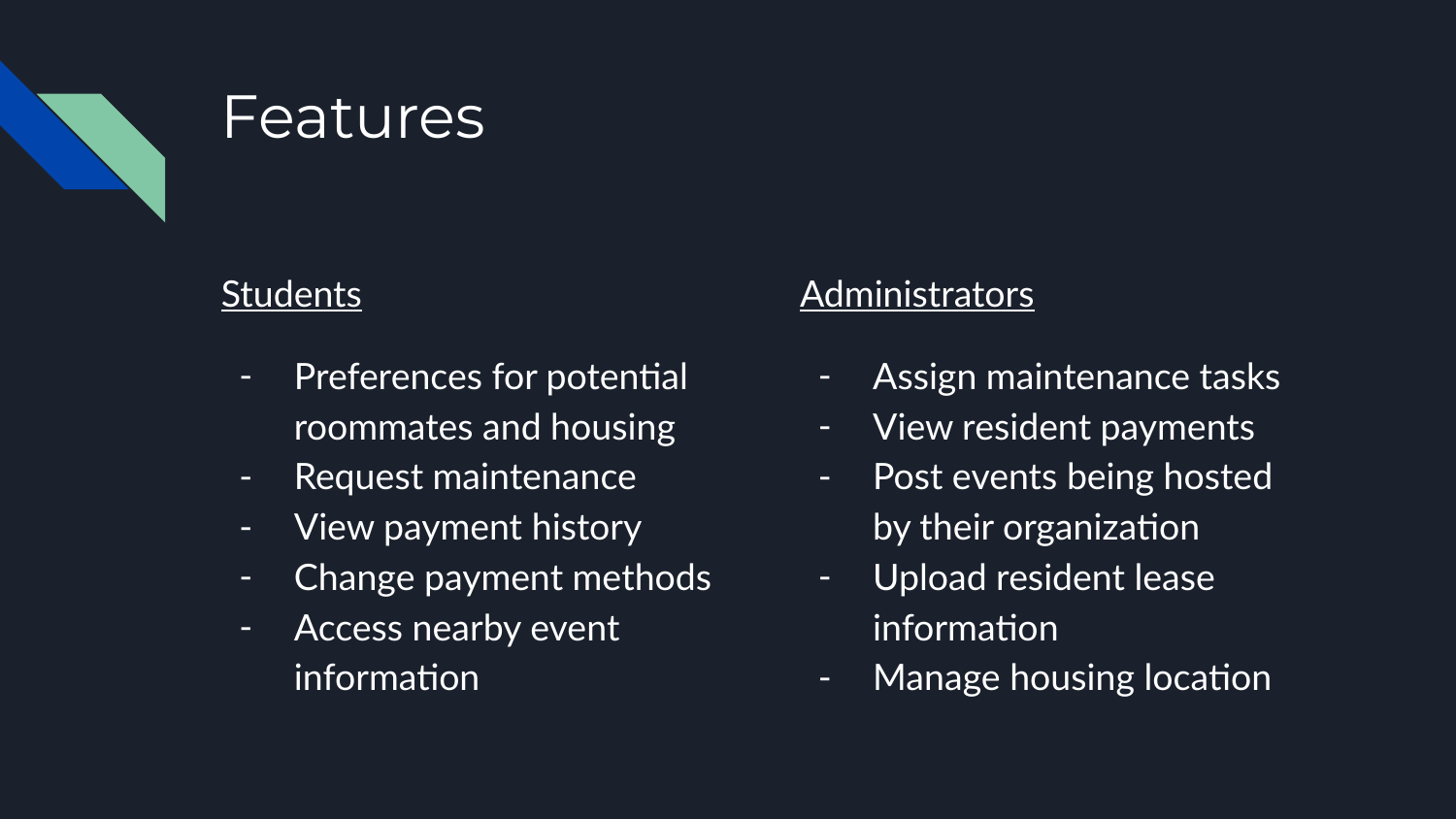

# Features
Students
Preferences for potential roommates and housing
Request maintenance
View payment history
Change payment methods
Access nearby event information
Administrators
Assign maintenance tasks
View resident payments
Post events being hosted by their organization
Upload resident lease information
Manage housing location